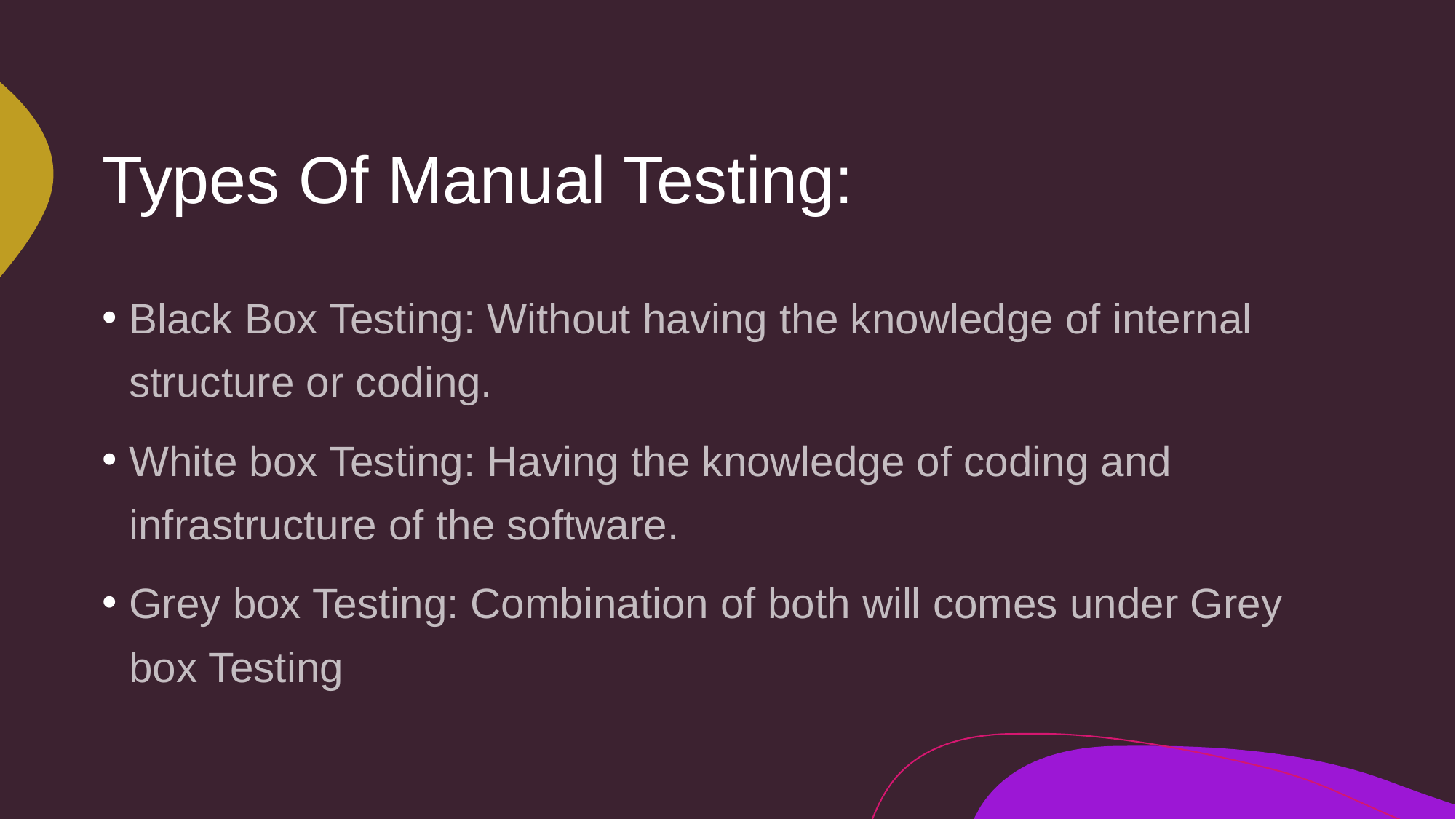

# Types Of Manual Testing:
Black Box Testing: Without having the knowledge of internal structure or coding.
White box Testing: Having the knowledge of coding and infrastructure of the software.
Grey box Testing: Combination of both will comes under Grey box Testing